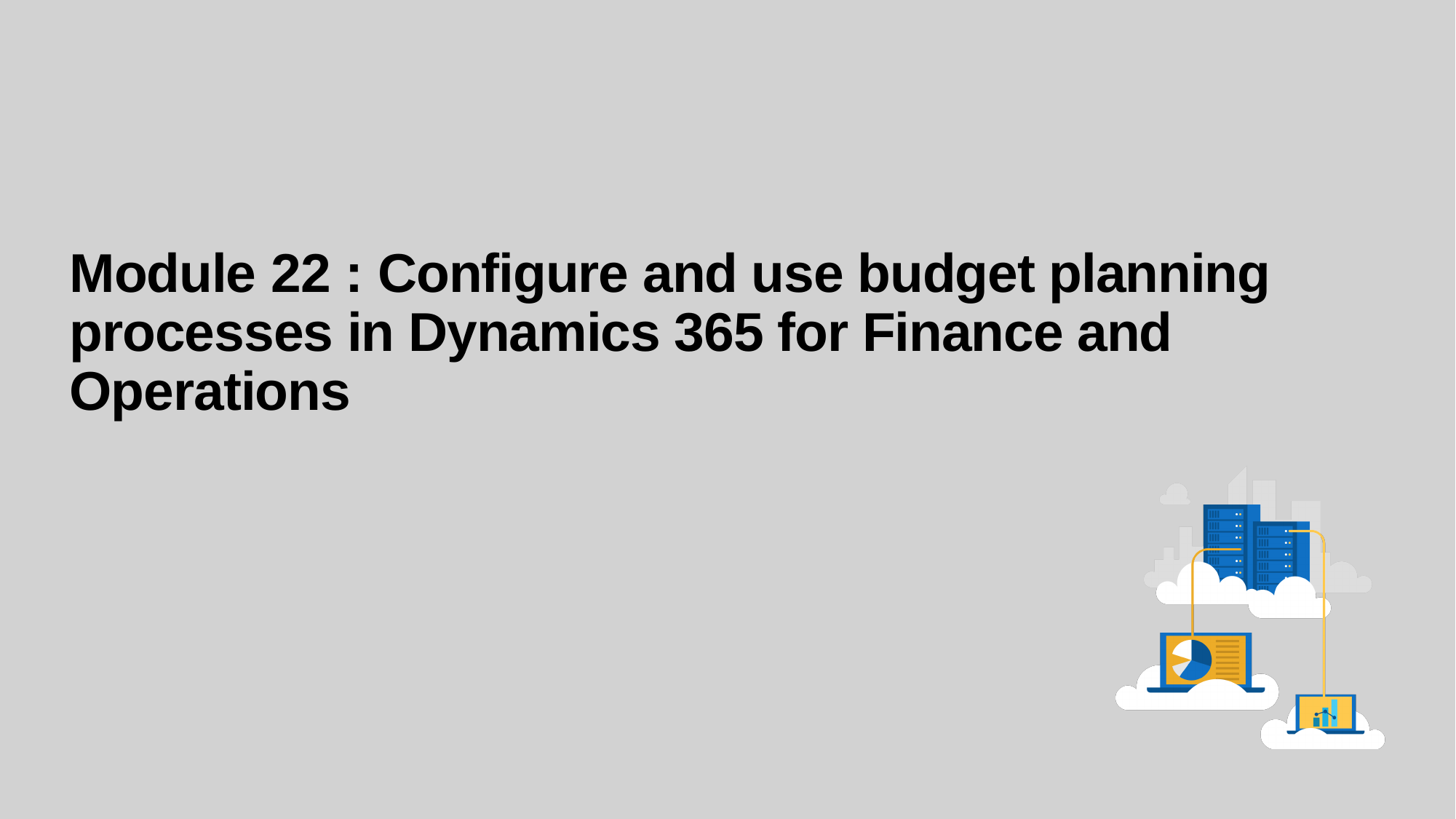

# Module 22 : Configure and use budget planning processes in Dynamics 365 for Finance and Operations